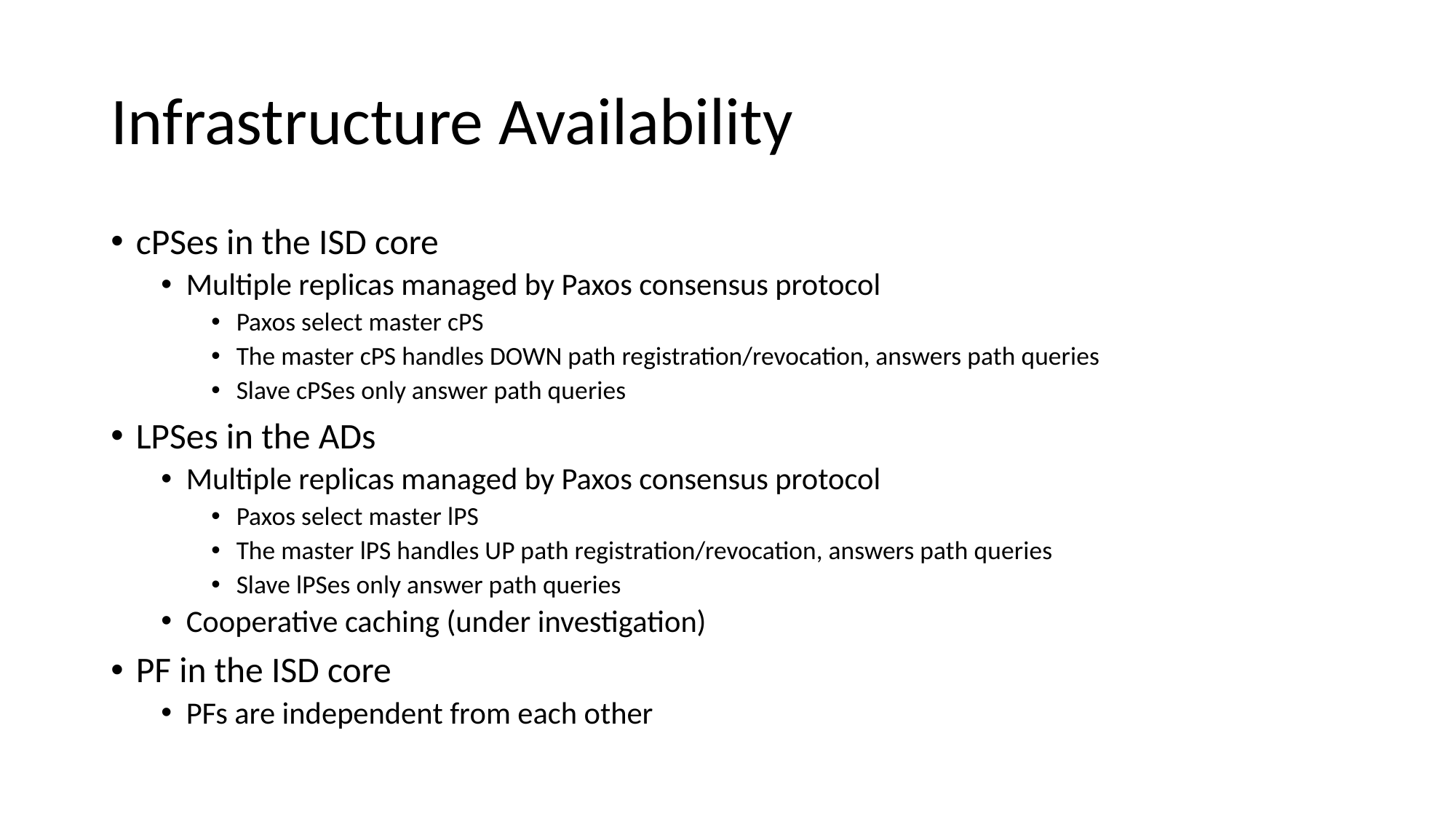

# Infrastructure Availability
cPSes in the ISD core
Multiple replicas managed by Paxos consensus protocol
Paxos select master cPS
The master cPS handles DOWN path registration/revocation, answers path queries
Slave cPSes only answer path queries
LPSes in the ADs
Multiple replicas managed by Paxos consensus protocol
Paxos select master lPS
The master lPS handles UP path registration/revocation, answers path queries
Slave lPSes only answer path queries
Cooperative caching (under investigation)
PF in the ISD core
PFs are independent from each other